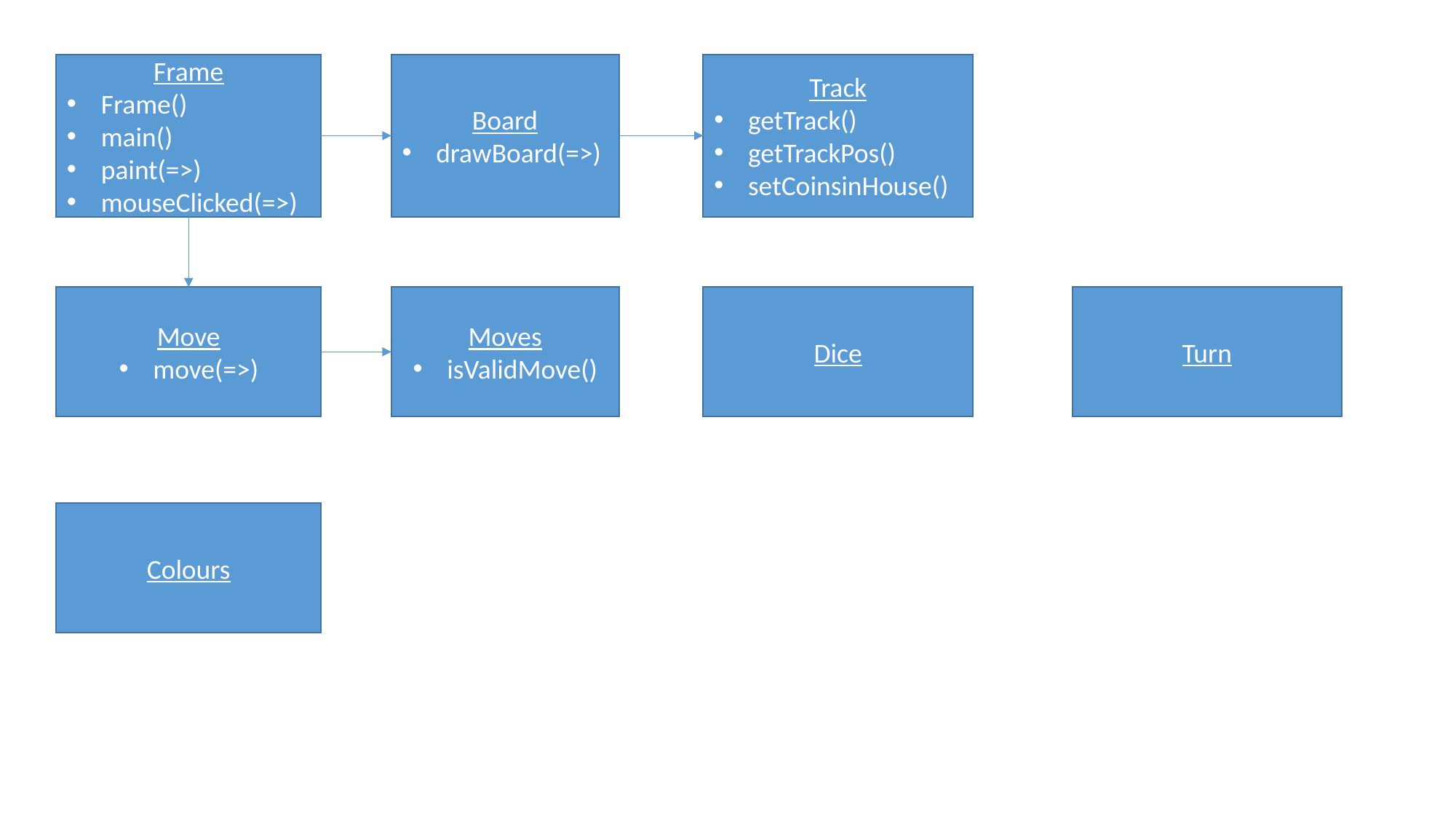

Frame
Frame()
main()
paint(=>)
mouseClicked(=>)
Board
drawBoard(=>)
Track
getTrack()
getTrackPos()
setCoinsinHouse()
Moves
isValidMove()
Dice
Turn
Move
move(=>)
Colours